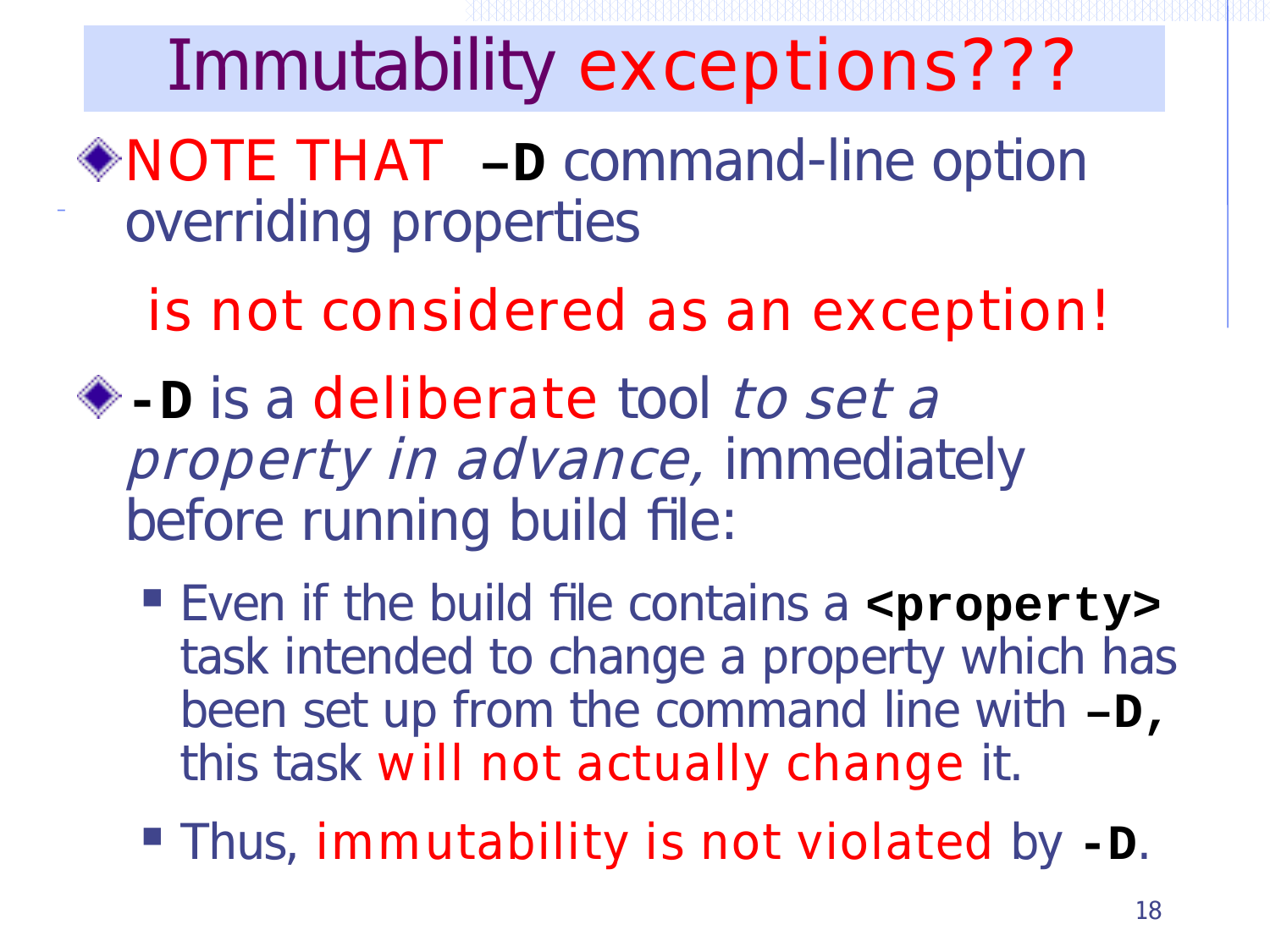

# Immutability exceptions???
NOTE THAT –D command-line option overriding properties
is not considered as an exception!
-D is a deliberate tool to set a property in advance, immediately before running build file:
Even if the build file contains a <property> task intended to change a property which has been set up from the command line with –D, this task will not actually change it.
Thus, immutability is not violated by -D.
18